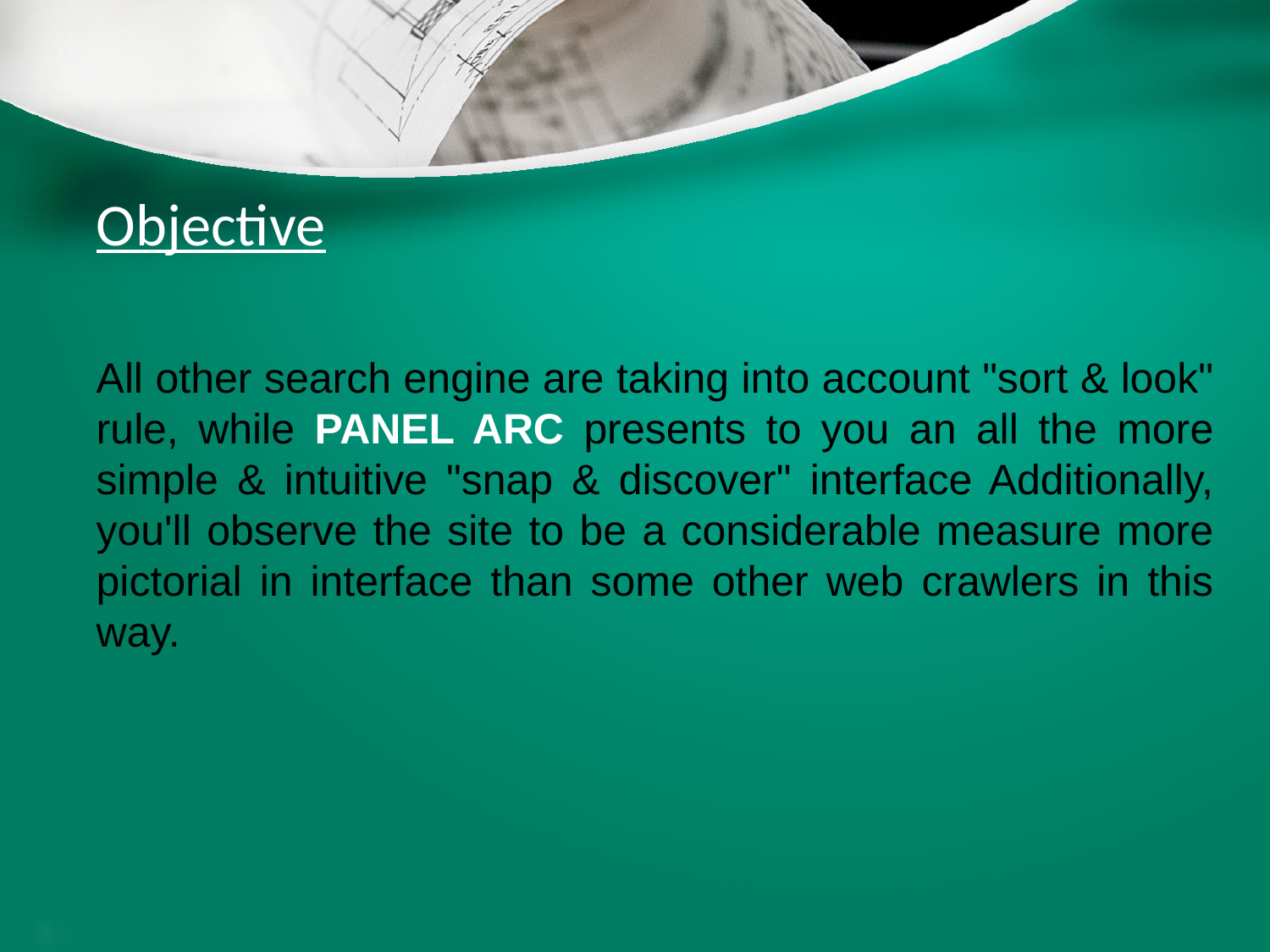

# Objective

All other search engine are taking into account "sort & look" rule, while PANEL ARC presents to you an all the more simple & intuitive "snap & discover" interface Additionally, you'll observe the site to be a considerable measure more pictorial in interface than some other web crawlers in this way.